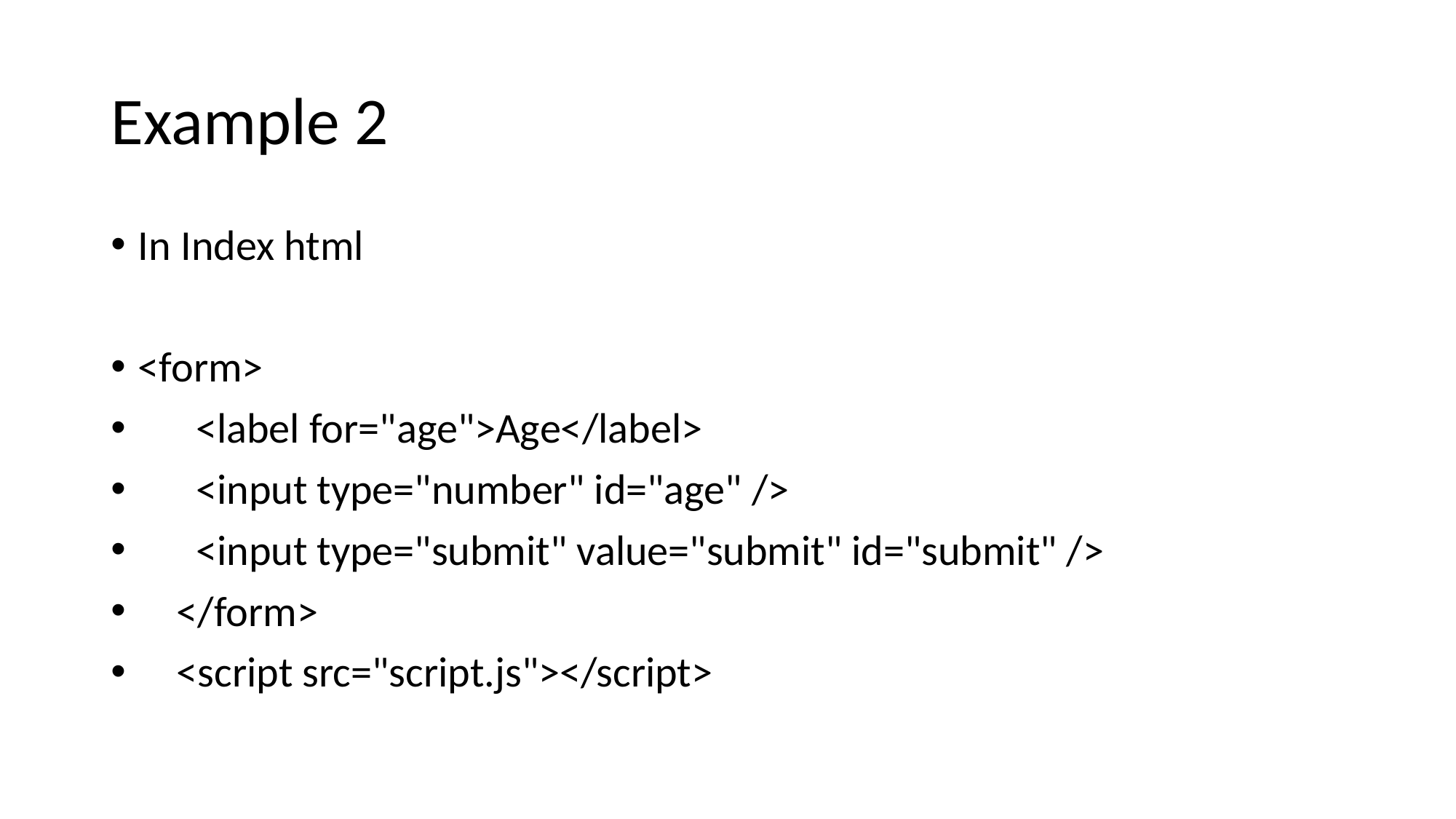

# Example 2
In Index html

<form>
      <label for="age">Age</label>
      <input type="number" id="age" />
      <input type="submit" value="submit" id="submit" />
    </form>
    <script src="script.js"></script>